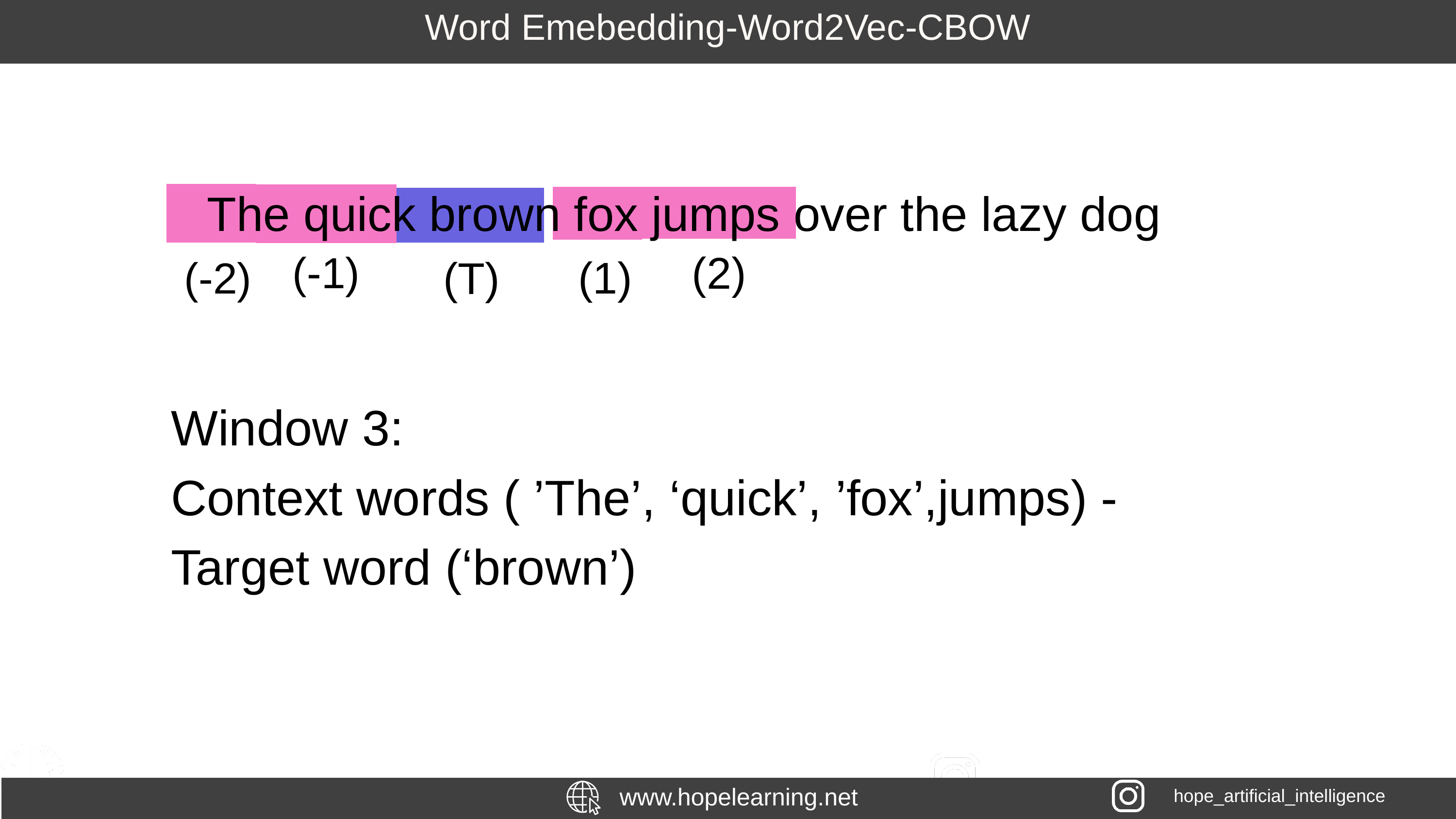

Word Emebedding-Word2Vec-CBOW
The quick brown fox jumps over the lazy dog

(2)
(-1)
(1)
(T)
(-2)
Window 3:
Context words ( ’The’, ‘quick’, ’fox’,jumps) -
Target word (‘brown’)

www.hopelearning.net
hope_artificial_intelligence

hope_artificial_intelligence
www.hopelearning.net